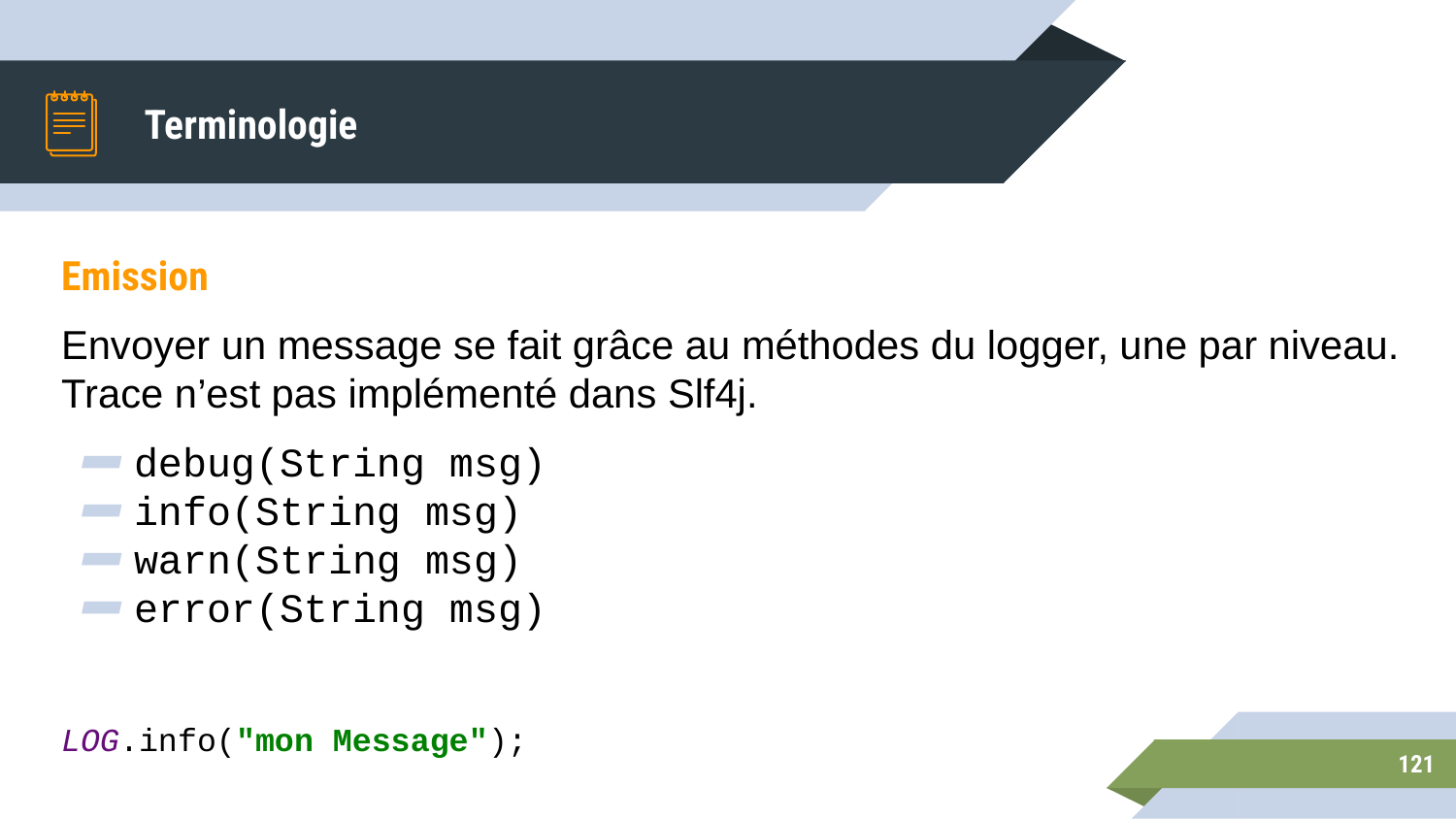

# Terminologie

Emission
Envoyer un message se fait grâce au méthodes du logger, une par niveau. Trace n’est pas implémenté dans Slf4j.
debug(String msg)
info(String msg)
warn(String msg)
error(String msg)

LOG.info("mon Message");

121